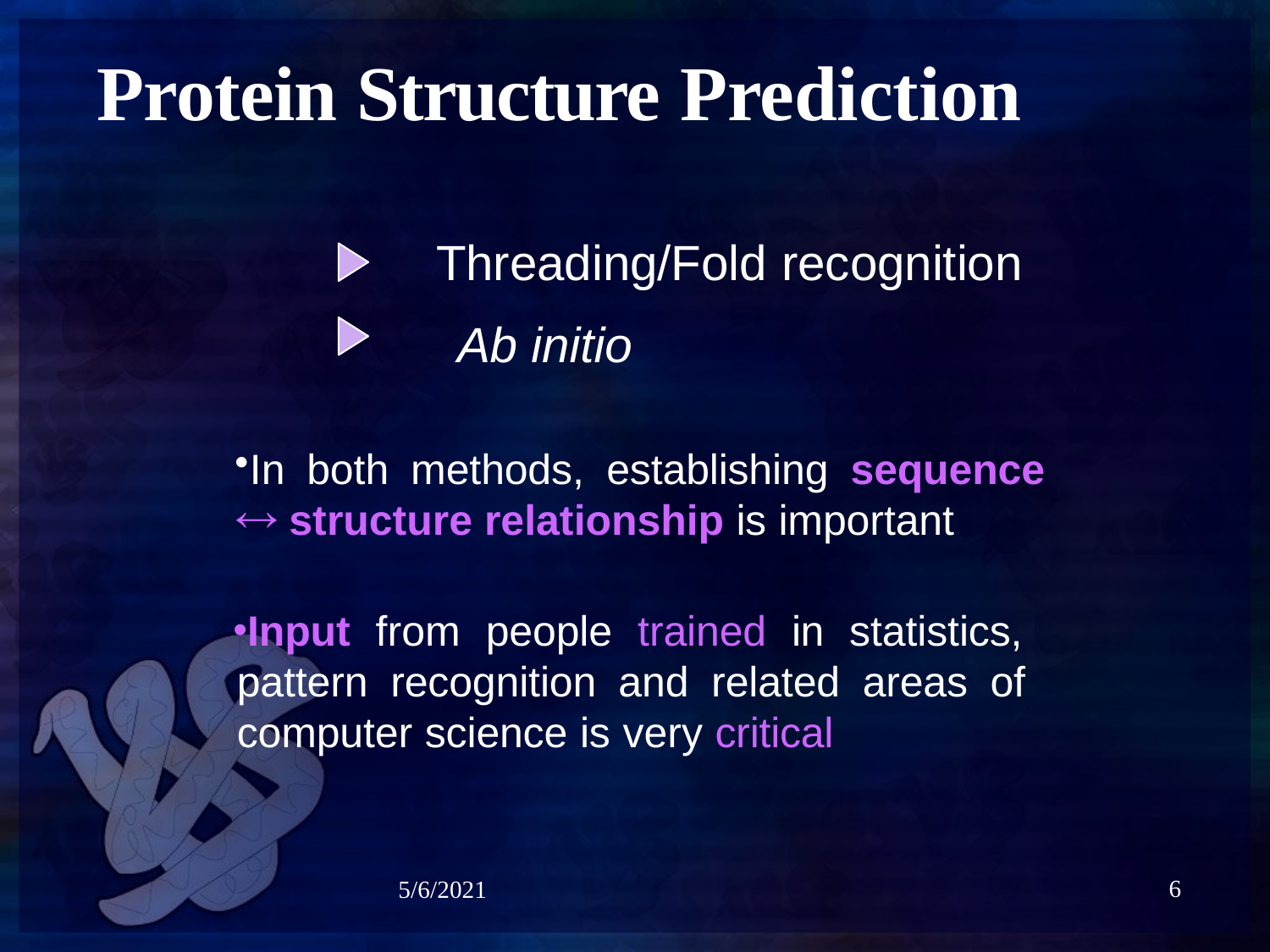

# Protein Structure Prediction
Threading/Fold recognition
Ab initio

In both methods, establishing sequence
↔ structure relationship is important

Input from people trained in statistics,  pattern recognition and related areas of  computer science is very critical

6
5/6/2021